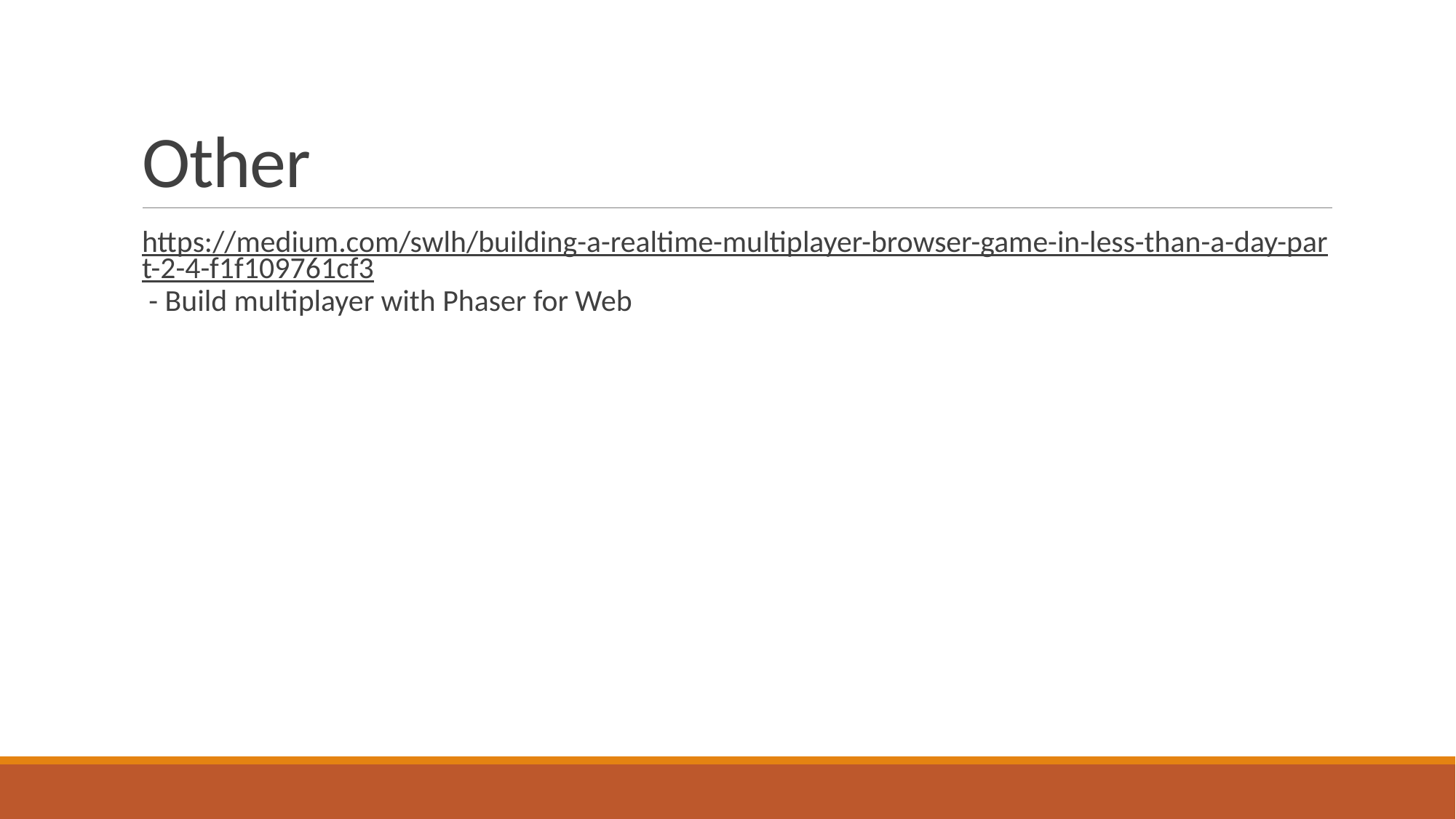

# Other
https://medium.com/swlh/building-a-realtime-multiplayer-browser-game-in-less-than-a-day-part-2-4-f1f109761cf3 - Build multiplayer with Phaser for Web